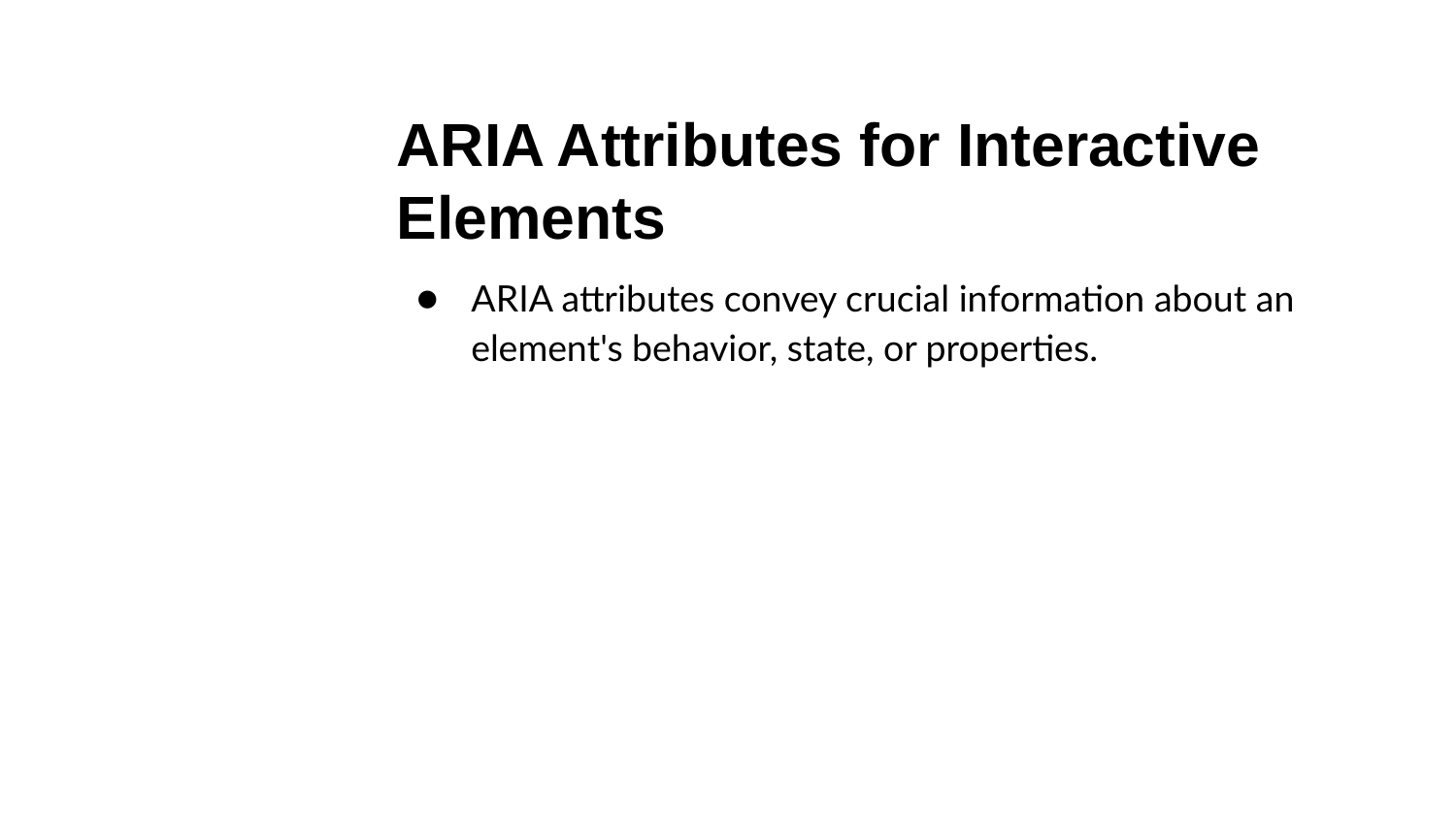

# ARIA Attributes for Interactive Elements
ARIA attributes convey crucial information about an element's behavior, state, or properties.